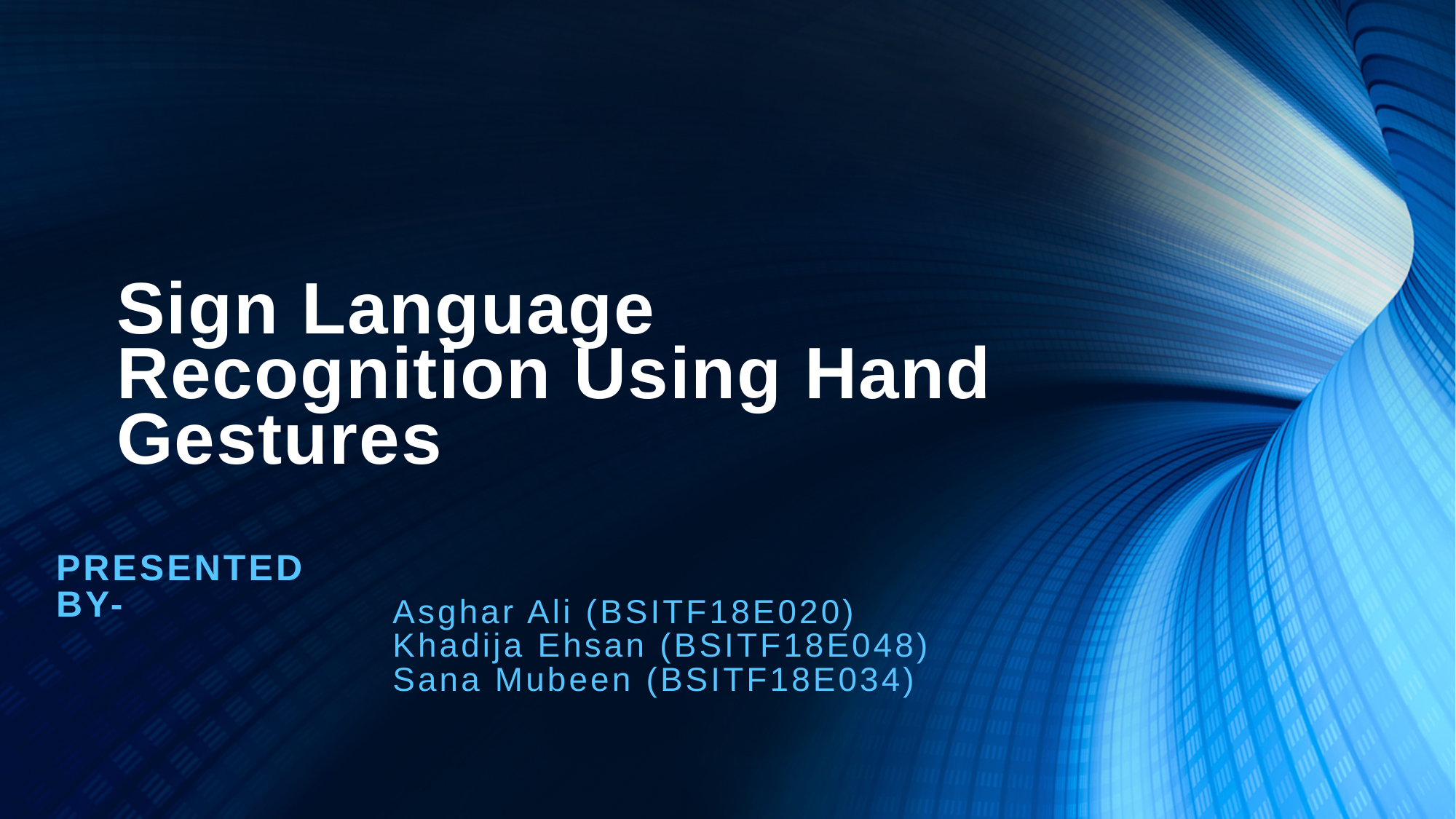

# Sign Language Recognition Using Hand Gestures
Presented By-
Asghar Ali (BSITF18E020)
Khadija Ehsan (BSITF18E048)
Sana Mubeen (BSITF18E034)